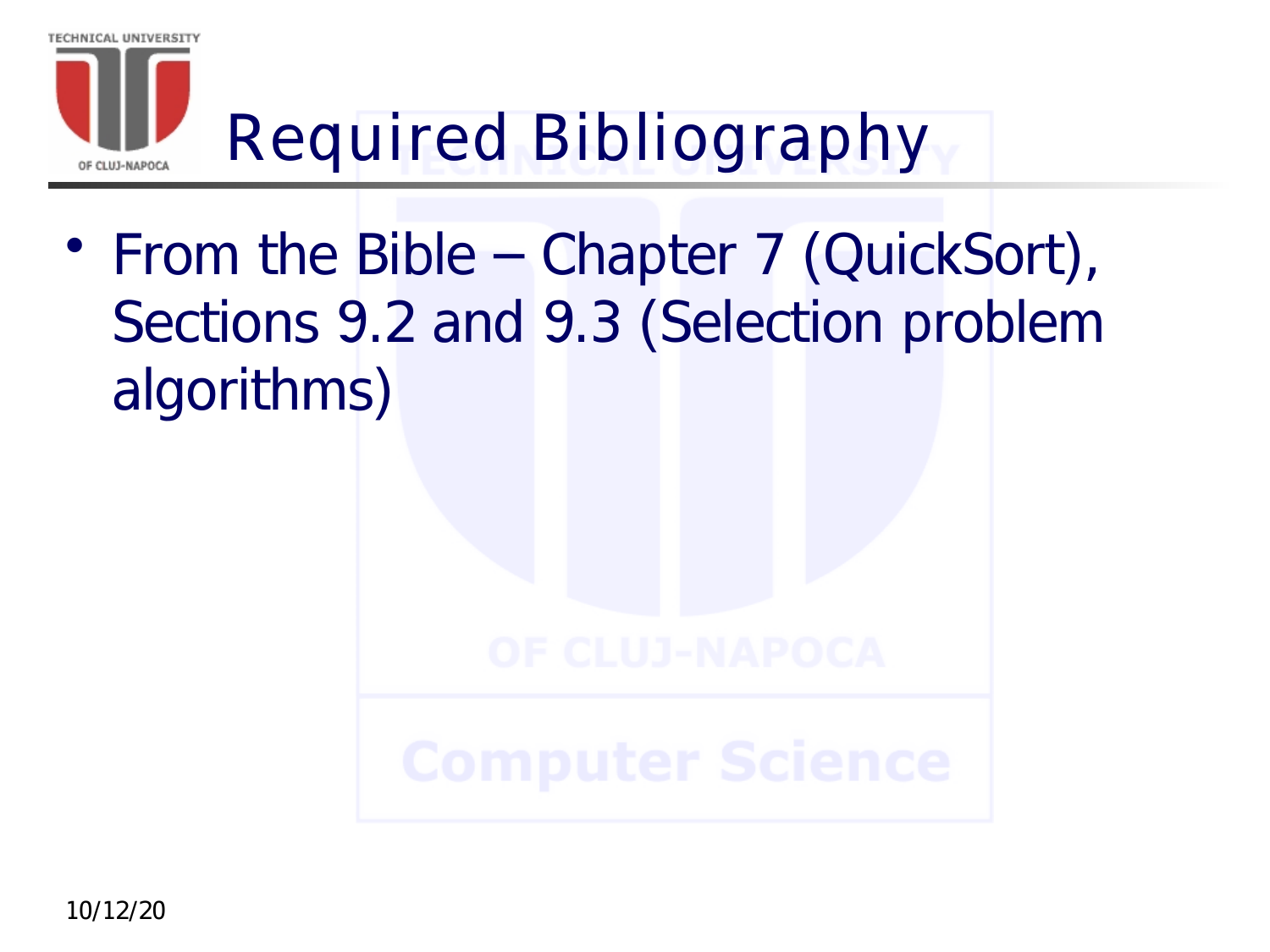

# Required Bibliography
From the Bible – Chapter 7 (QuickSort), Sections 9.2 and 9.3 (Selection problem algorithms)
10/12/20